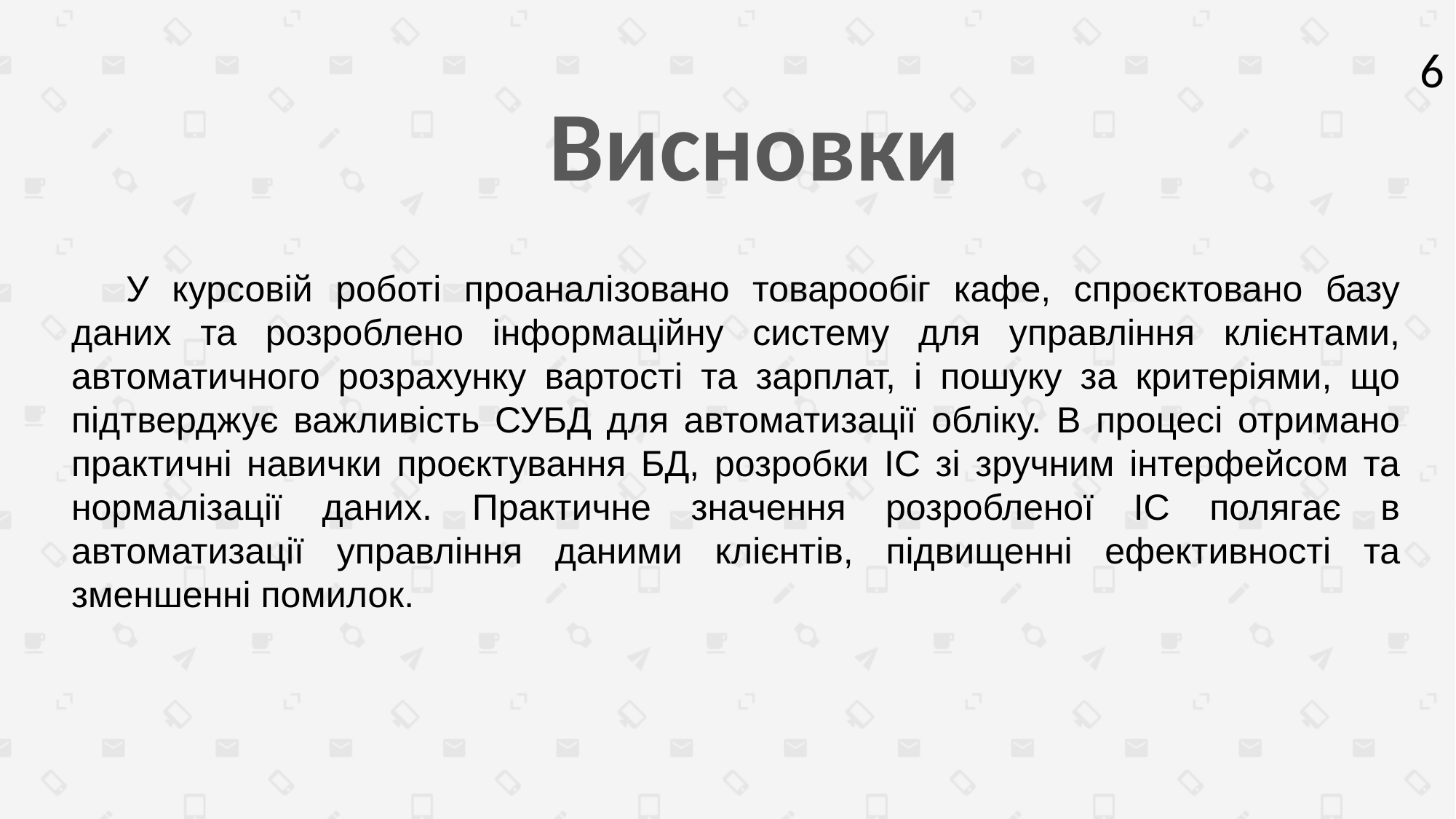

6
Висновки
У курсовій роботі проаналізовано товарообіг кафе, спроєктовано базу даних та розроблено інформаційну систему для управління клієнтами, автоматичного розрахунку вартості та зарплат, і пошуку за критеріями, що підтверджує важливість СУБД для автоматизації обліку. В процесі отримано практичні навички проєктування БД, розробки ІС зі зручним інтерфейсом та нормалізації даних. Практичне значення розробленої ІС полягає в автоматизації управління даними клієнтів, підвищенні ефективності та зменшенні помилок.